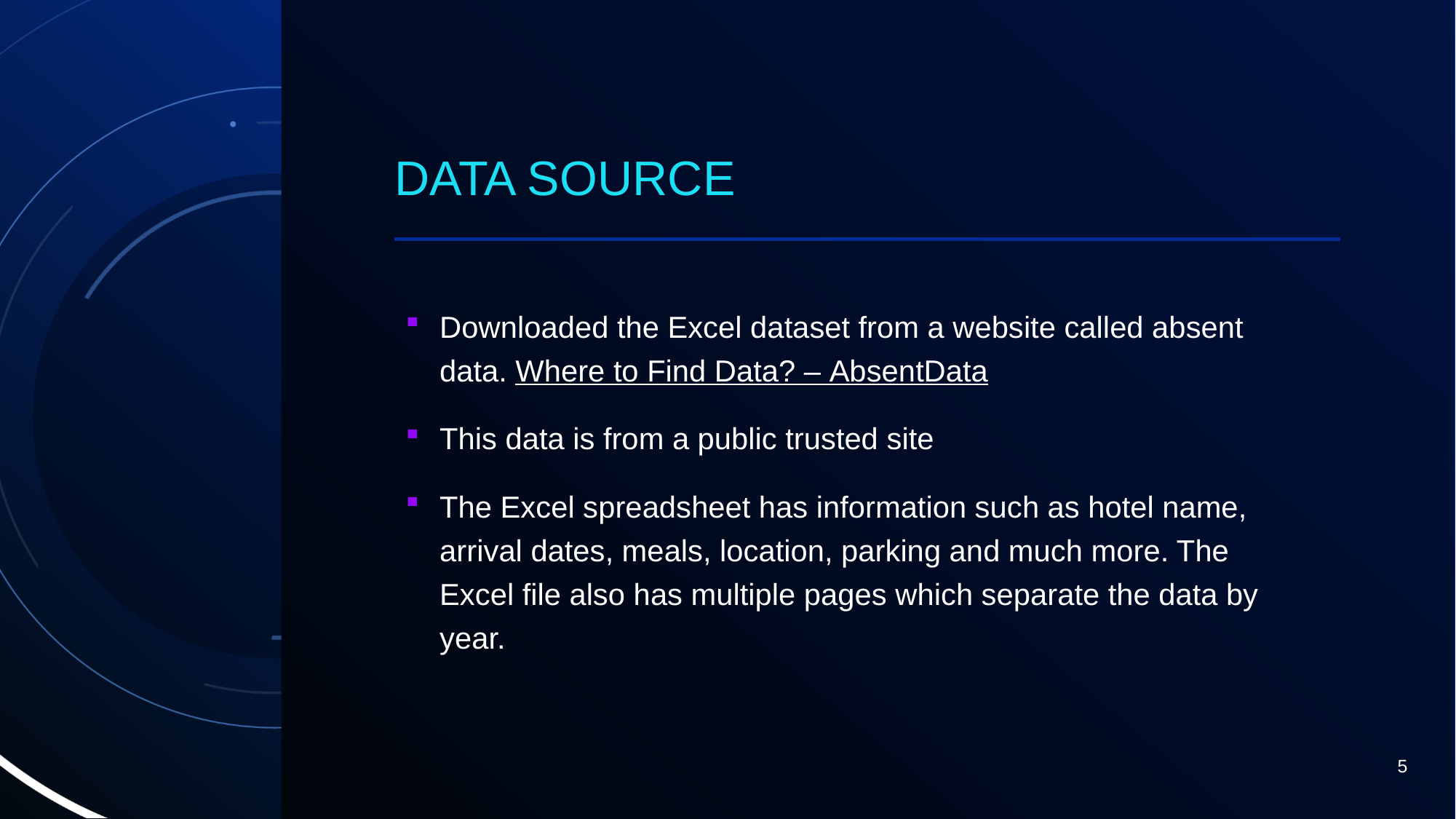

# Data Source
Downloaded the Excel dataset from a website called absent data. Where to Find Data? – AbsentData
This data is from a public trusted site
The Excel spreadsheet has information such as hotel name, arrival dates, meals, location, parking and much more. The Excel file also has multiple pages which separate the data by year.
5